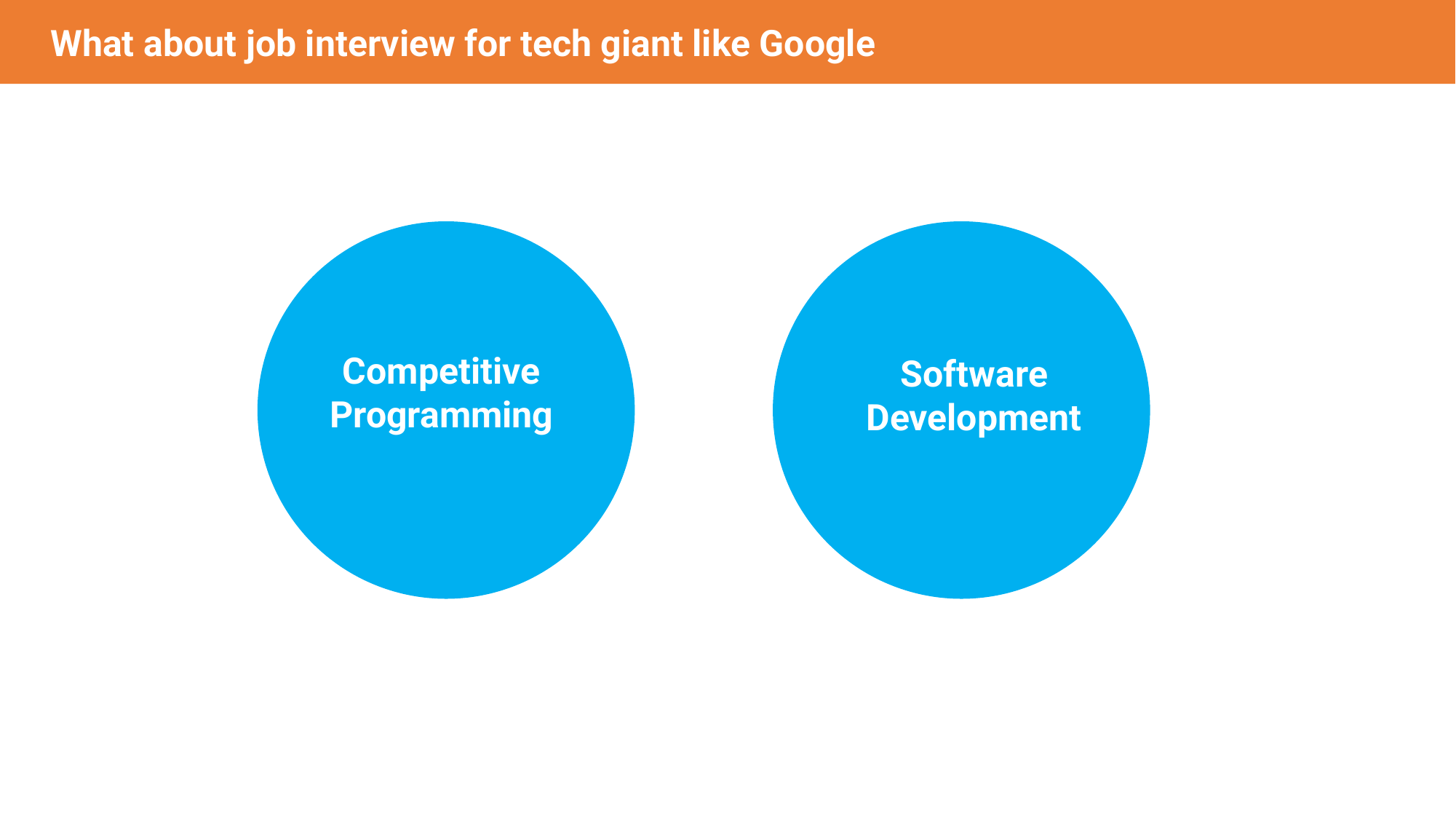

What about job interview for tech giant like Google

Competitive
Programming

Software
Development